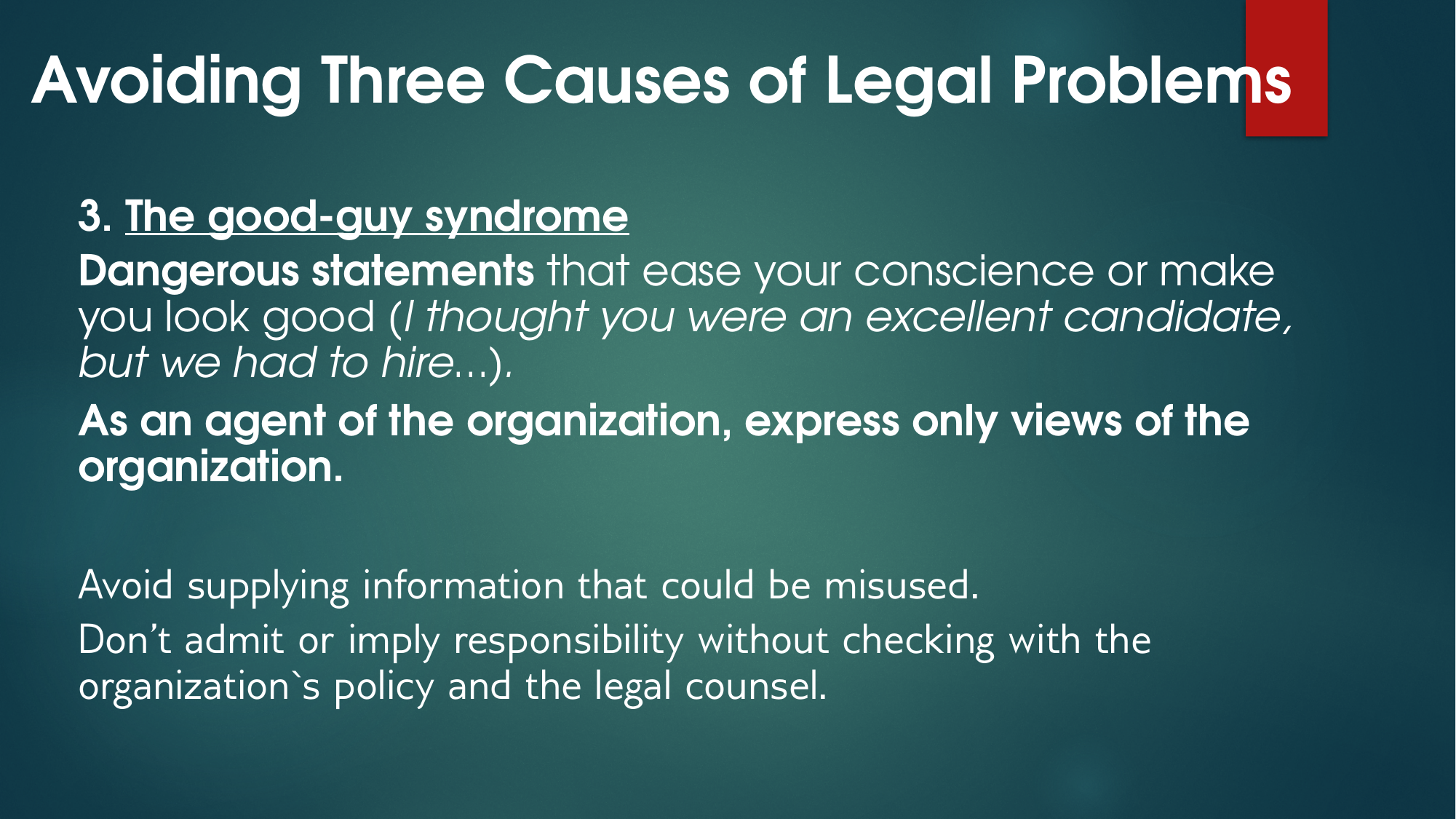

# Avoiding Three Causes of Legal Problems
3. The good-guy syndrome
Dangerous statements that ease your conscience or make you look good (I thought you were an excellent candidate, but we had to hire…).
As an agent of the organization, express only views of the organization.

Avoid supplying information that could be misused.
Don’t admit or imply responsibility without checking with the organization`s policy and the legal counsel.